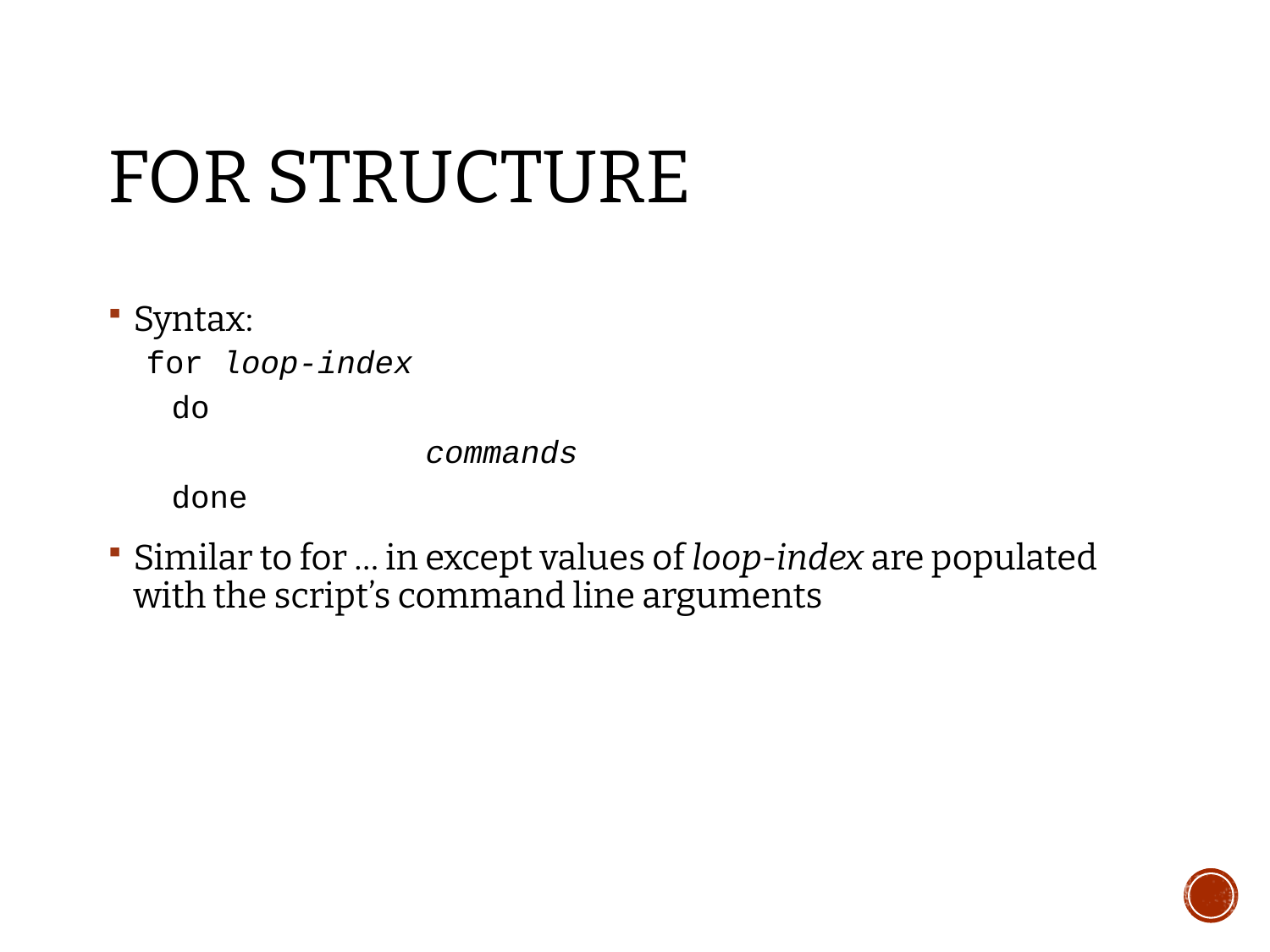

# for structure
Syntax:
for loop-index
	do
			commands
	done
Similar to for … in except values of loop-index are populated with the script’s command line arguments